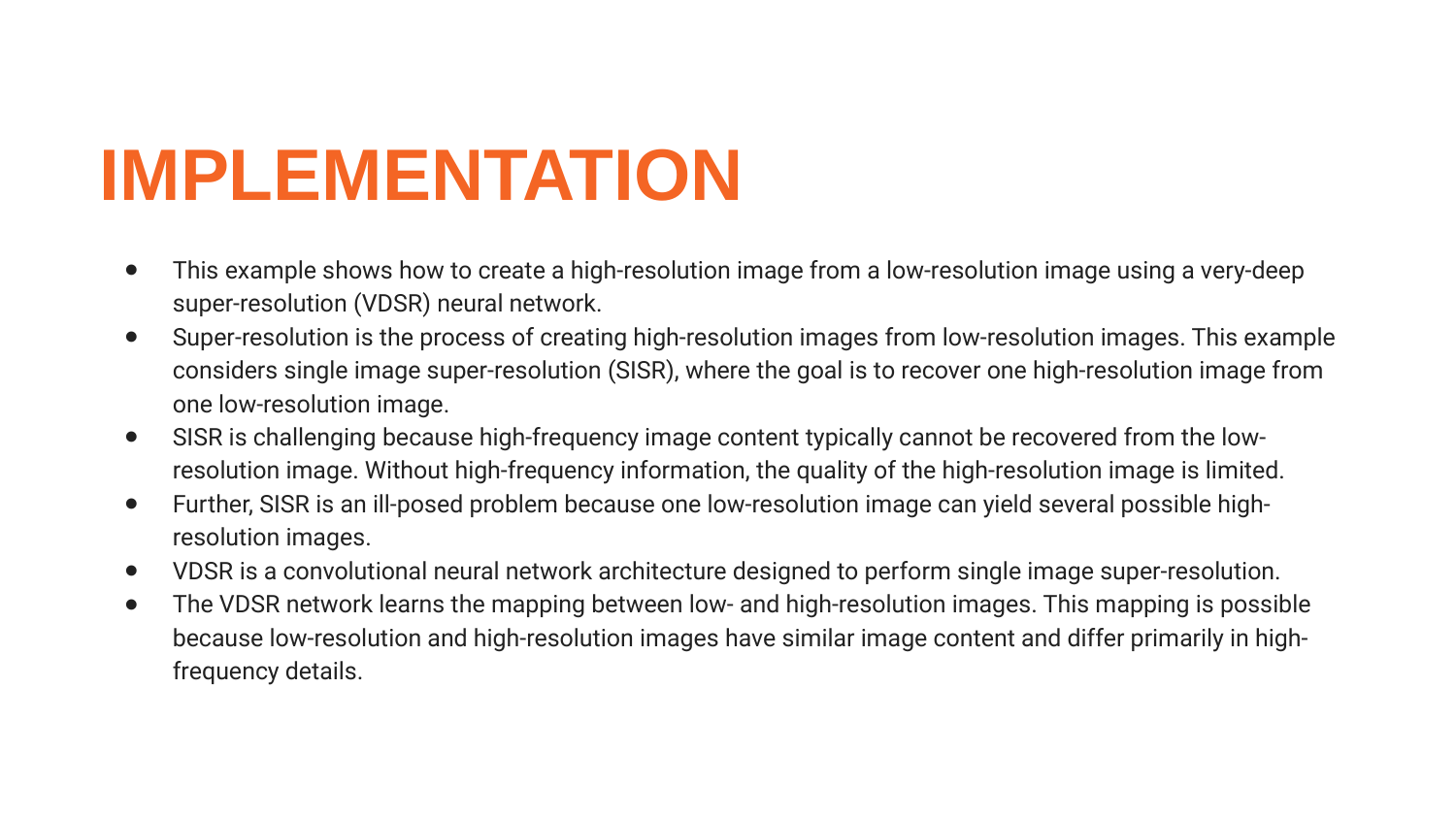

IMPLEMENTATION
This example shows how to create a high-resolution image from a low-resolution image using a very-deep super-resolution (VDSR) neural network.
Super-resolution is the process of creating high-resolution images from low-resolution images. This example considers single image super-resolution (SISR), where the goal is to recover one high-resolution image from one low-resolution image.
SISR is challenging because high-frequency image content typically cannot be recovered from the low-resolution image. Without high-frequency information, the quality of the high-resolution image is limited.
Further, SISR is an ill-posed problem because one low-resolution image can yield several possible high-resolution images.
VDSR is a convolutional neural network architecture designed to perform single image super-resolution.
The VDSR network learns the mapping between low- and high-resolution images. This mapping is possible because low-resolution and high-resolution images have similar image content and differ primarily in high-frequency details.